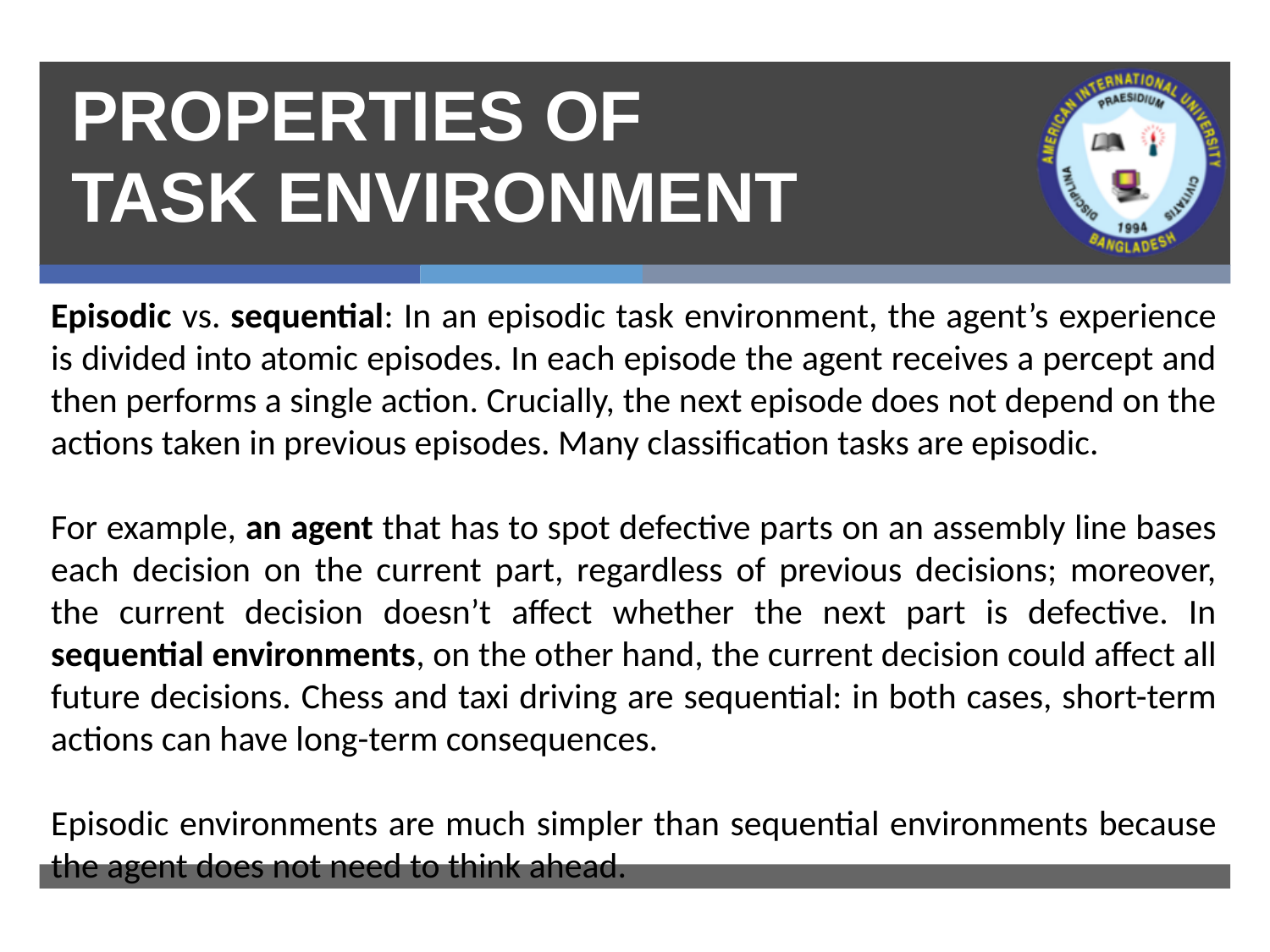

# PROPERTIES OF TASK ENVIRONMENT
Episodic vs. sequential: In an episodic task environment, the agent’s experience is divided into atomic episodes. In each episode the agent receives a percept and then performs a single action. Crucially, the next episode does not depend on the actions taken in previous episodes. Many classification tasks are episodic.

For example, an agent that has to spot defective parts on an assembly line bases each decision on the current part, regardless of previous decisions; moreover, the current decision doesn’t affect whether the next part is defective. In sequential environments, on the other hand, the current decision could affect all future decisions. Chess and taxi driving are sequential: in both cases, short-term actions can have long-term consequences.

Episodic environments are much simpler than sequential environments because the agent does not need to think ahead.